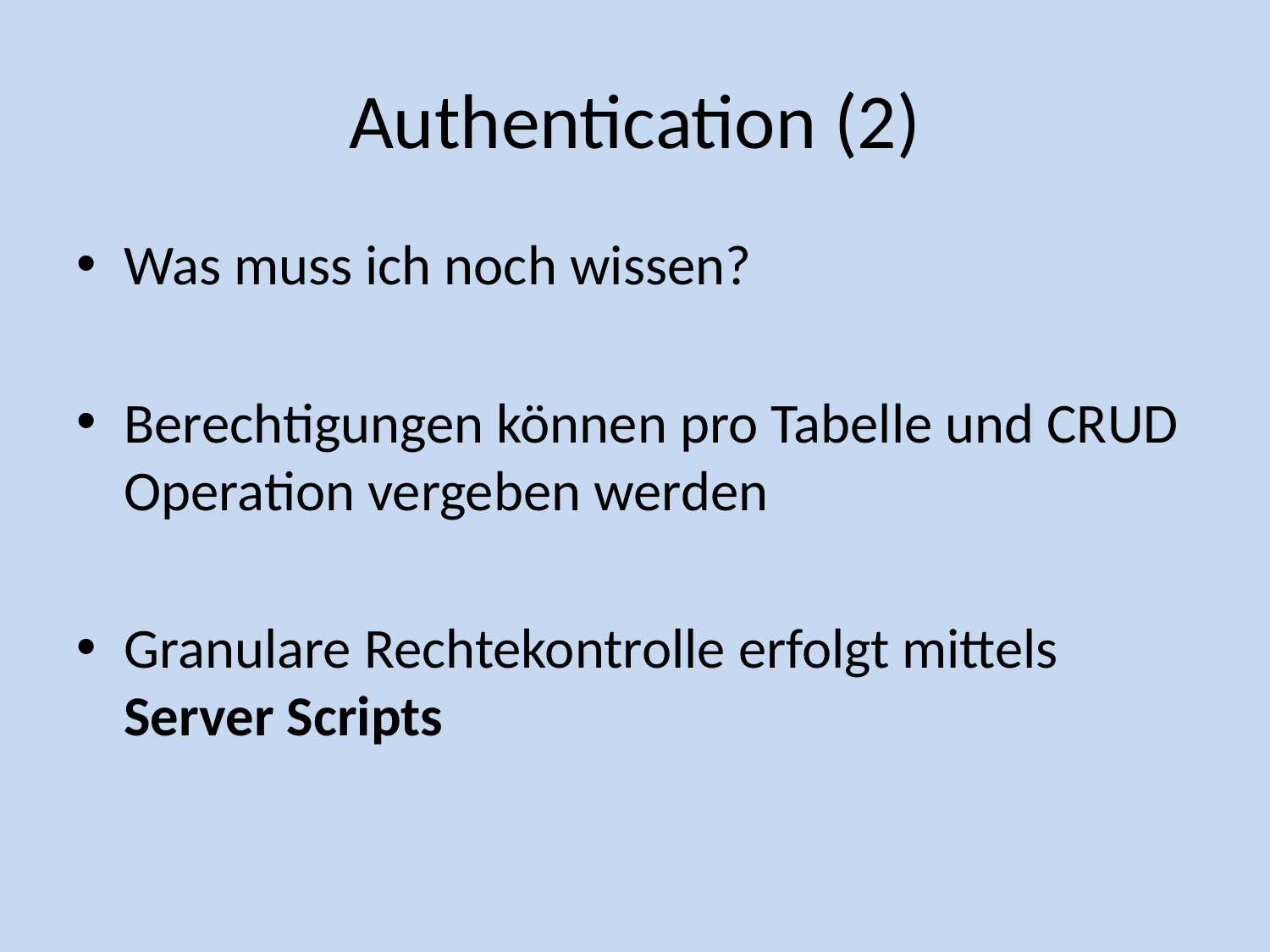

# Authentication (2)
Was muss ich noch wissen?

Berechtigungen können pro Tabelle und CRUD Operation vergeben werden

Granulare Rechtekontrolle erfolgt mittels Server Scripts